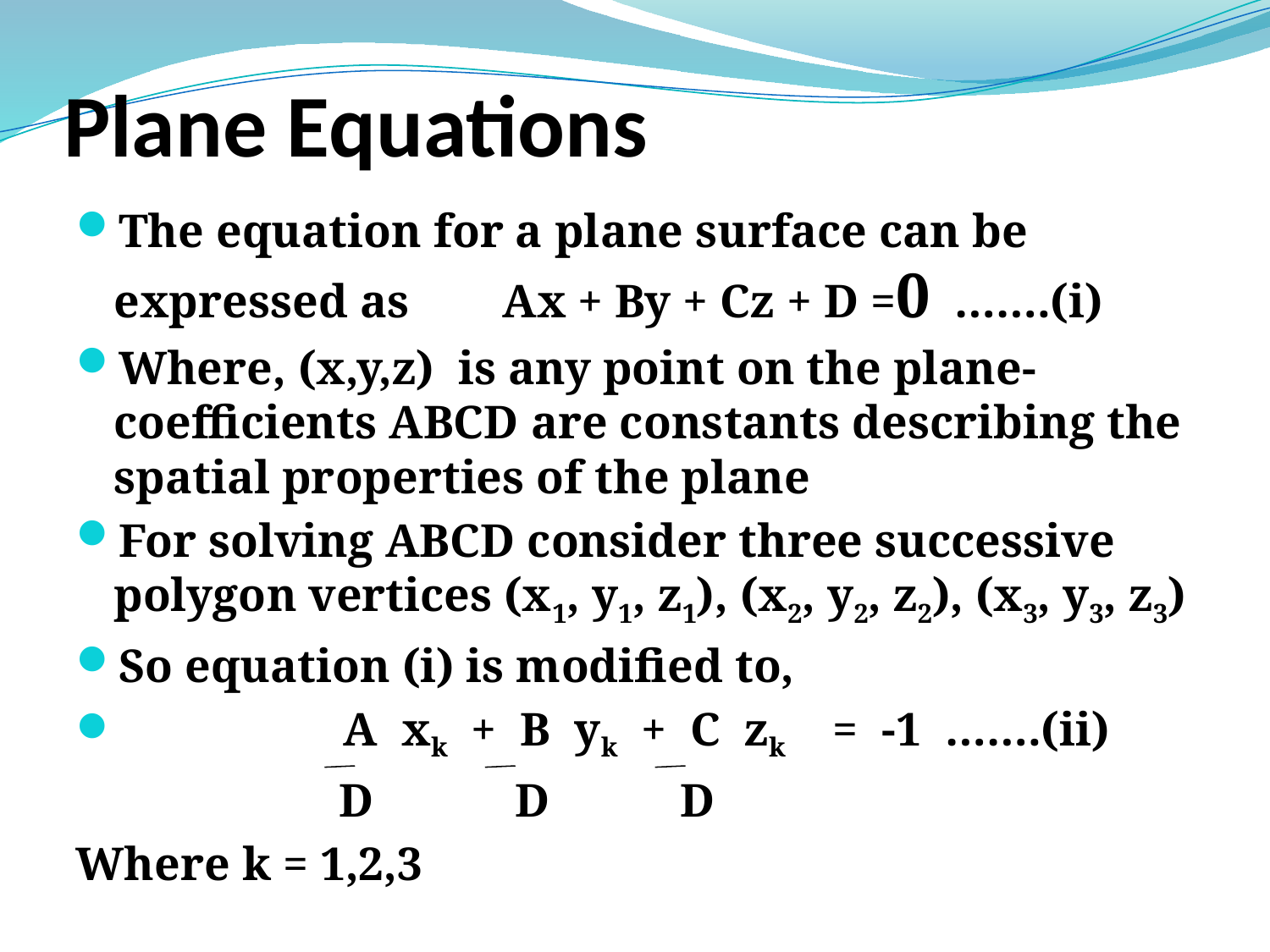

# Plane Equations
The equation for a plane surface can be expressed as 	 Ax + By + Cz + D =0  …….(i)
Where, (x,y,z)  is any point on the plane- coefficients ABCD are constants describing the spatial properties of the plane
For solving ABCD consider three successive polygon vertices (x1, y1, z1), (x2, y2, z2), (x3, y3, z3)
So equation (i) is modified to,
                   A  xk  +  B  yk  +  C  zk    =  -1  …….(ii)
	                   D            D           D
Where k = 1,2,3